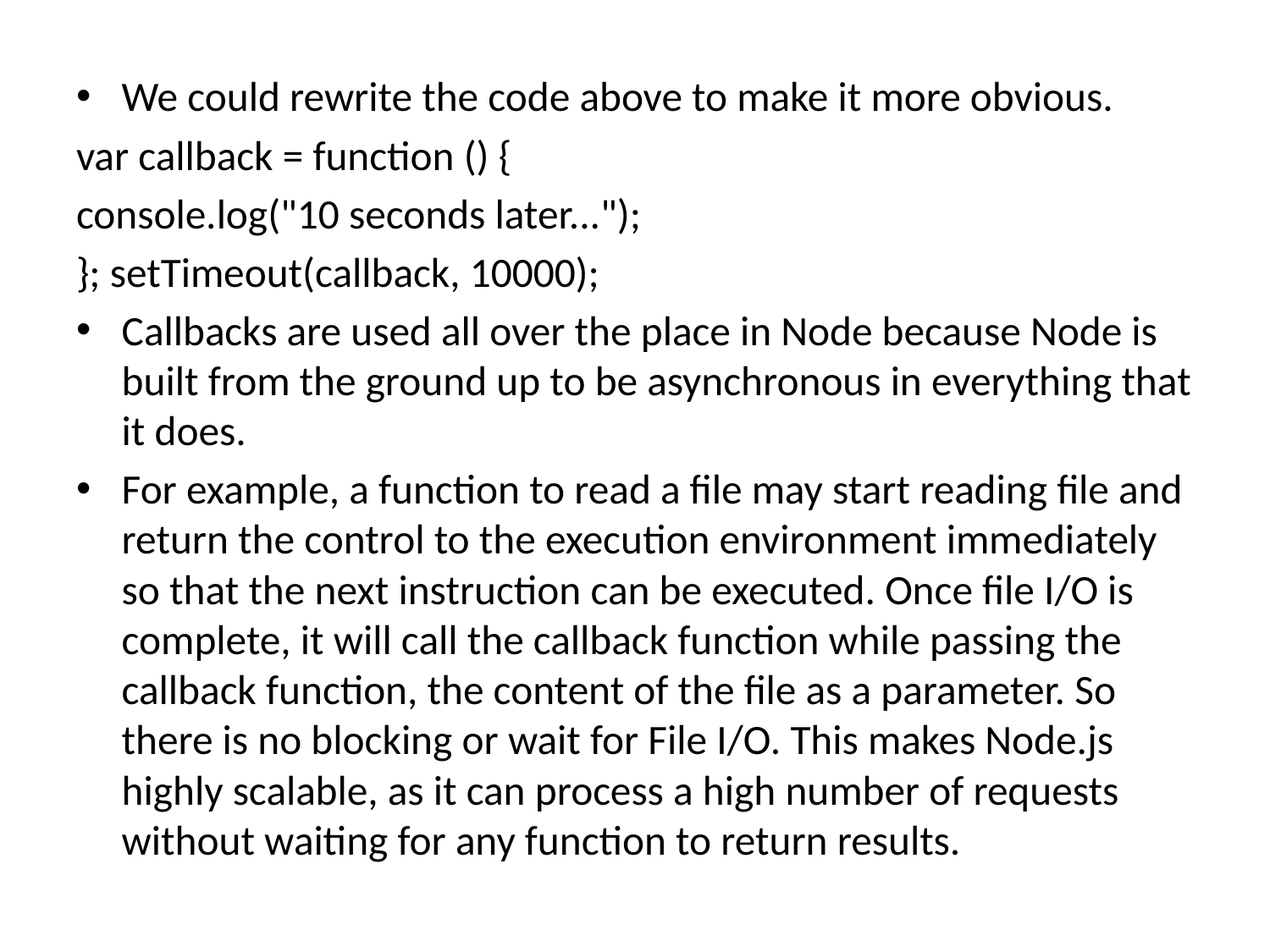

We could rewrite the code above to make it more obvious.
var callback = function () {
console.log("10 seconds later...");
}; setTimeout(callback, 10000);
Callbacks are used all over the place in Node because Node is built from the ground up to be asynchronous in everything that it does.
For example, a function to read a file may start reading file and return the control to the execution environment immediately so that the next instruction can be executed. Once file I/O is complete, it will call the callback function while passing the callback function, the content of the file as a parameter. So there is no blocking or wait for File I/O. This makes Node.js highly scalable, as it can process a high number of requests without waiting for any function to return results.